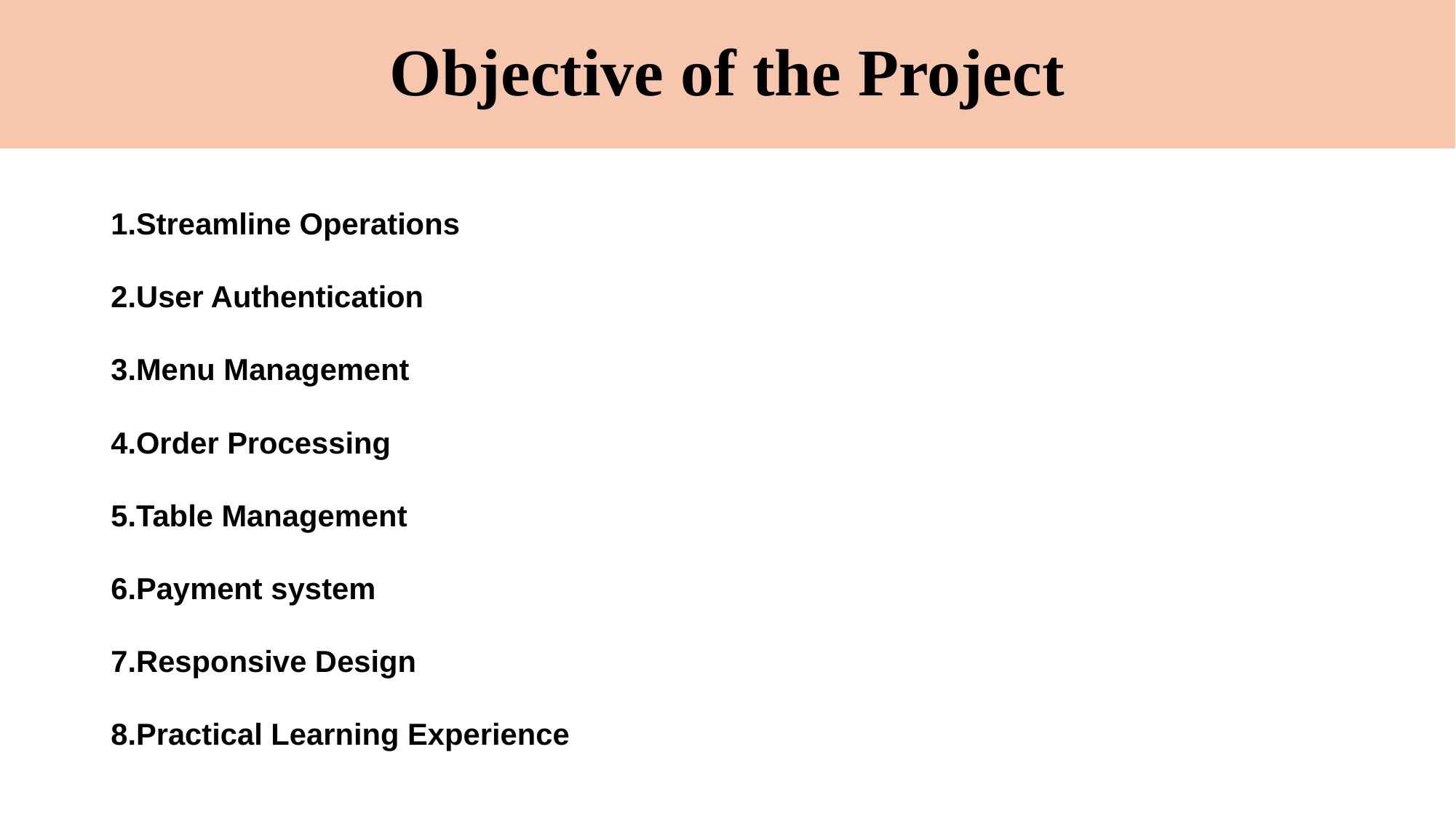

# Objective of the Project

Streamline Operations

User Authentication

Menu Management

Order Processing

Table Management

Payment system

Responsive Design

Practical Learning Experience